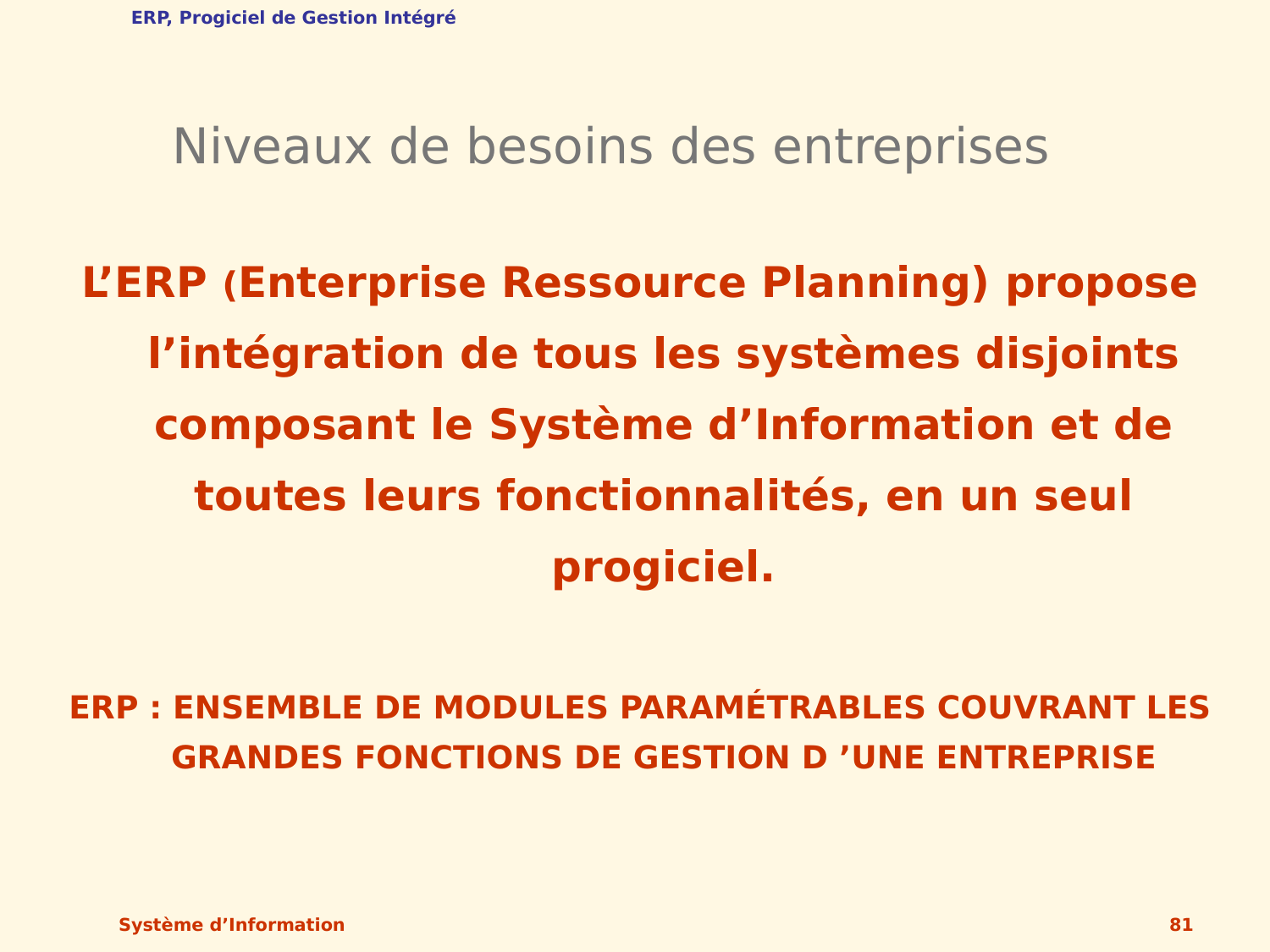

ERP, Progiciel de Gestion Intégré
# Niveaux de besoins des entreprises

L’ERP (Enterprise Ressource Planning) propose l’intégration de tous les systèmes disjoints composant le Système d’Information et de toutes leurs fonctionnalités, en un seul progiciel.

ERP : ENSEMBLE DE MODULES PARAMÉTRABLES COUVRANT LES GRANDES FONCTIONS DE GESTION D ’UNE ENTREPRISE

Système d’Information
81